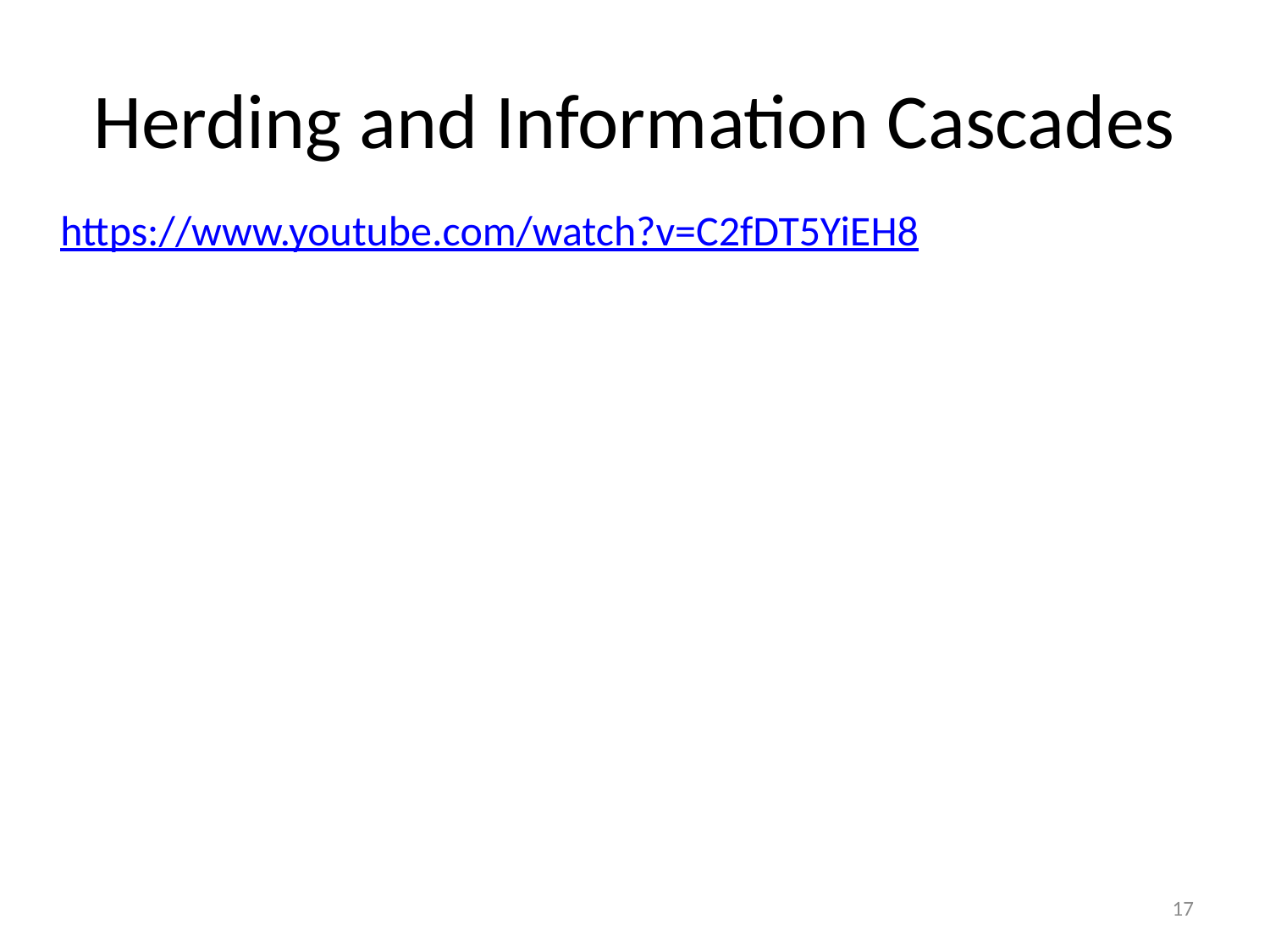

# Herding and Information Cascades
https://www.youtube.com/watch?v=C2fDT5YiEH8

17